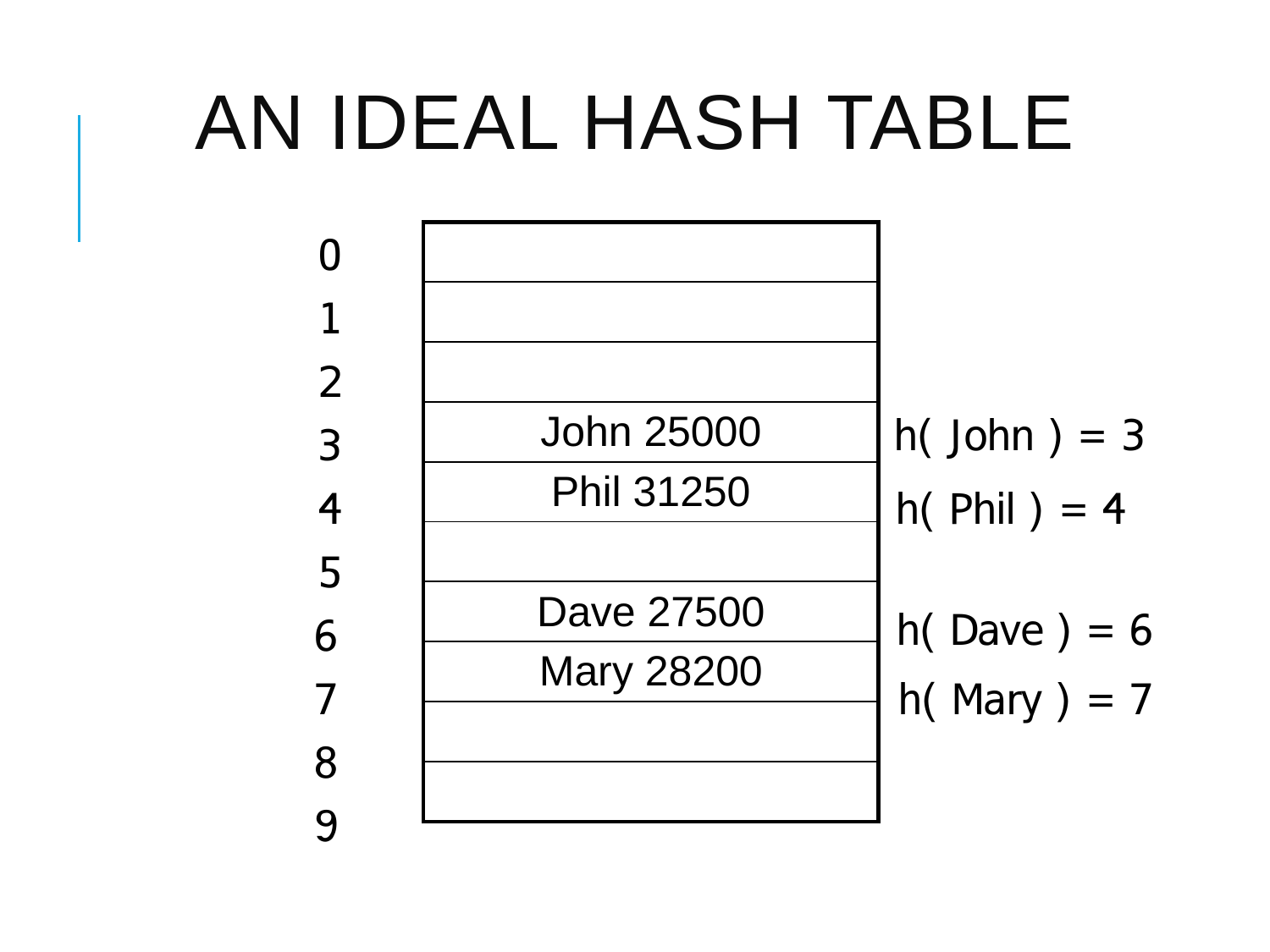

# An ideal hash table
0
|  |
| --- |
|  |
|  |
| John 25000 |
| Phil 31250 |
|  |
| Dave 27500 |
| Mary 28200 |
|  |
|  |
1
2
h( John ) = 3
3
4
h( Phil ) = 4
5
h( Dave ) = 6
6
7
h( Mary ) = 7
8
9